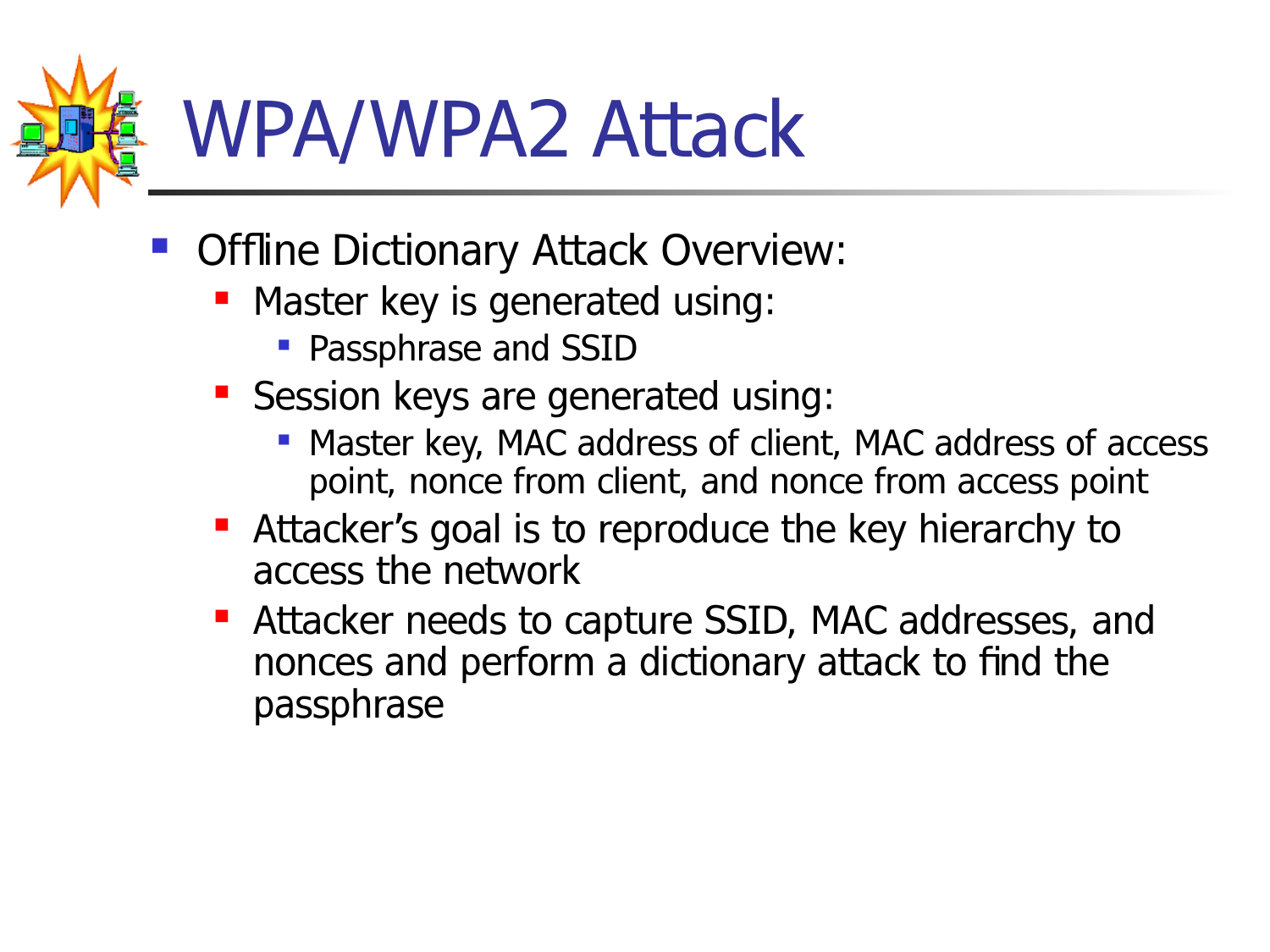

# WPA/WPA2 Attack
Offline Dictionary Attack Overview:
Master key is generated using:
Passphrase and SSID
Session keys are generated using:
Master key, MAC address of client, MAC address of access point, nonce from client, and nonce from access point
Attacker’s goal is to reproduce the key hierarchy to access the network
Attacker needs to capture SSID, MAC addresses, and nonces and perform a dictionary attack to find the passphrase